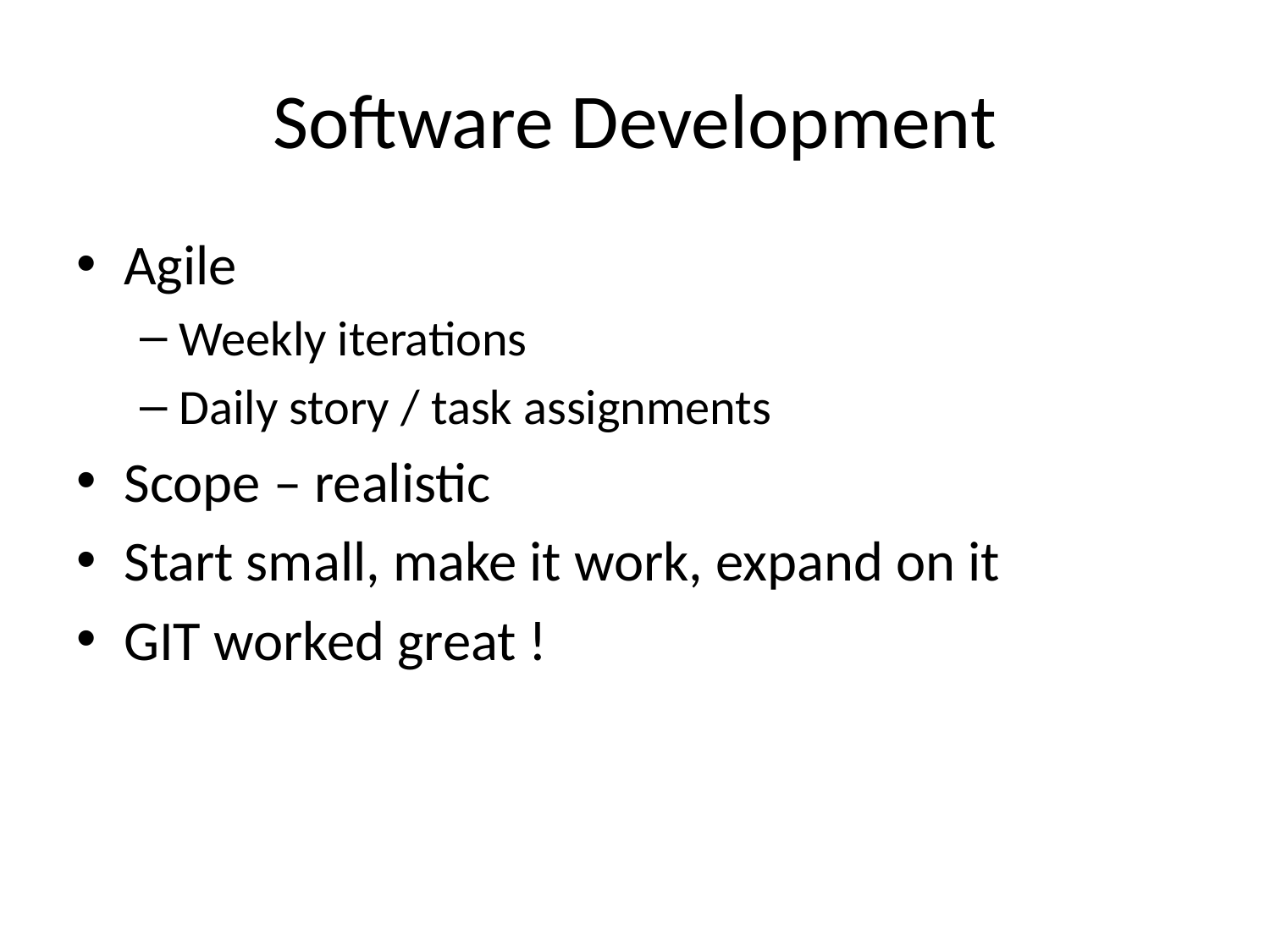

# Software Development
Agile
Weekly iterations
Daily story / task assignments
Scope – realistic
Start small, make it work, expand on it
GIT worked great !